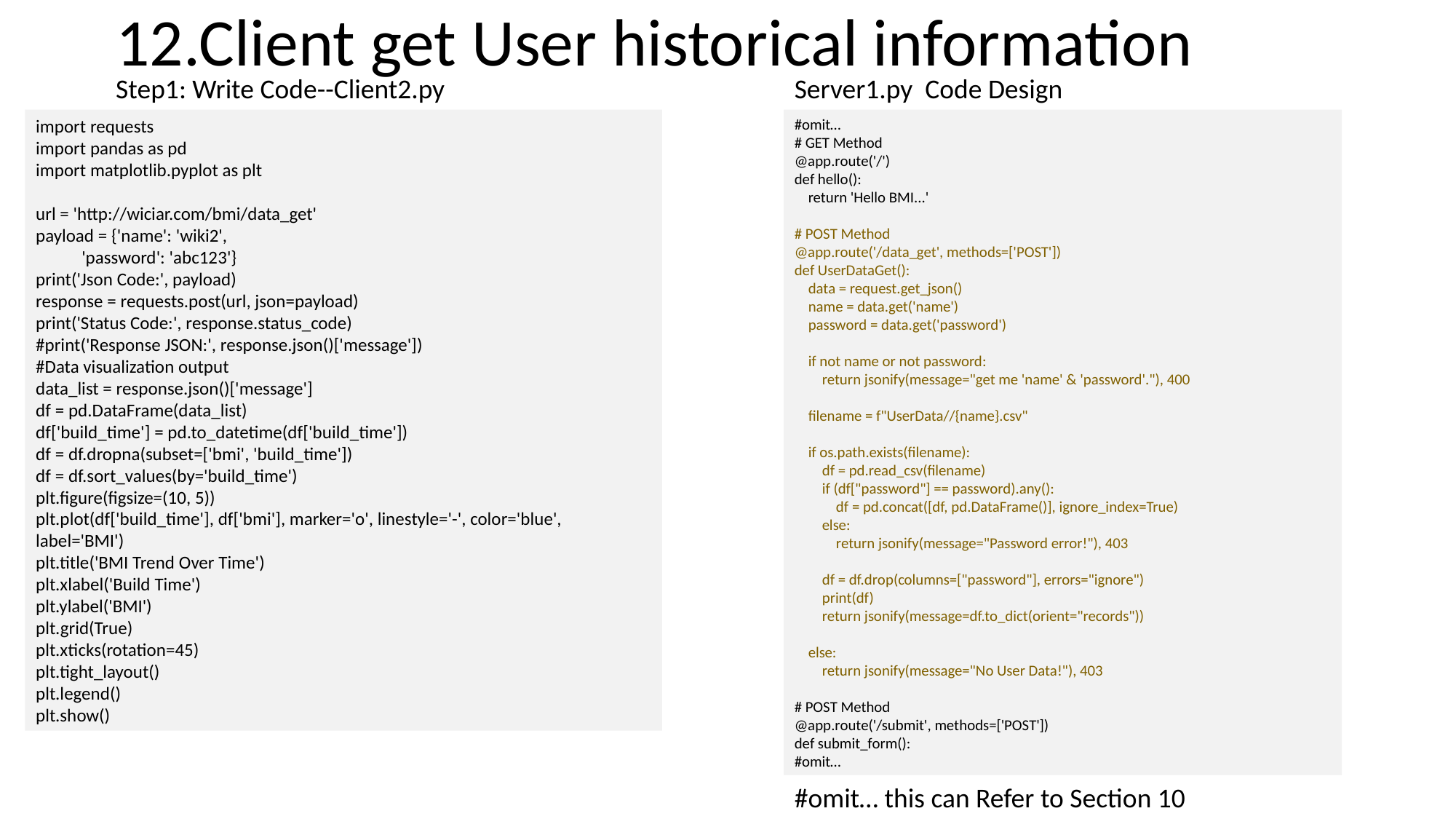

12.Client get User historical information
Step1: Write Code--Client2.py
Server1.py  Code Design
import requests
import pandas as pd
import matplotlib.pyplot as plt

url = 'http://wiciar.com/bmi/data_get'
payload = {'name': 'wiki2',
           'password': 'abc123'}
print('Json Code:', payload)
response = requests.post(url, json=payload)
print('Status Code:', response.status_code)
#print('Response JSON:', response.json()['message'])
#Data visualization output
data_list = response.json()['message']
df = pd.DataFrame(data_list)
df['build_time'] = pd.to_datetime(df['build_time'])
df = df.dropna(subset=['bmi', 'build_time'])
df = df.sort_values(by='build_time')
plt.figure(figsize=(10, 5))
plt.plot(df['build_time'], df['bmi'], marker='o', linestyle='-', color='blue', label='BMI')
plt.title('BMI Trend Over Time')
plt.xlabel('Build Time')
plt.ylabel('BMI')
plt.grid(True)
plt.xticks(rotation=45)
plt.tight_layout()
plt.legend()
plt.show()
#omit…
# GET Method
@app.route('/')
def hello():
    return 'Hello BMI...'

# POST Method
@app.route('/data_get', methods=['POST'])
def UserDataGet():
    data = request.get_json()
    name = data.get('name')
    password = data.get('password')

    if not name or not password:
        return jsonify(message="get me 'name' & 'password'."), 400

    filename = f"UserData//{name}.csv"

    if os.path.exists(filename):
        df = pd.read_csv(filename)
        if (df["password"] == password).any():
            df = pd.concat([df, pd.DataFrame()], ignore_index=True)
        else:
            return jsonify(message="Password error!"), 403

        df = df.drop(columns=["password"], errors="ignore")
        print(df)
        return jsonify(message=df.to_dict(orient="records"))

    else:
        return jsonify(message="No User Data!"), 403

# POST Method
@app.route('/submit', methods=['POST'])
def submit_form():
#omit…
#omit… this can Refer to Section 10